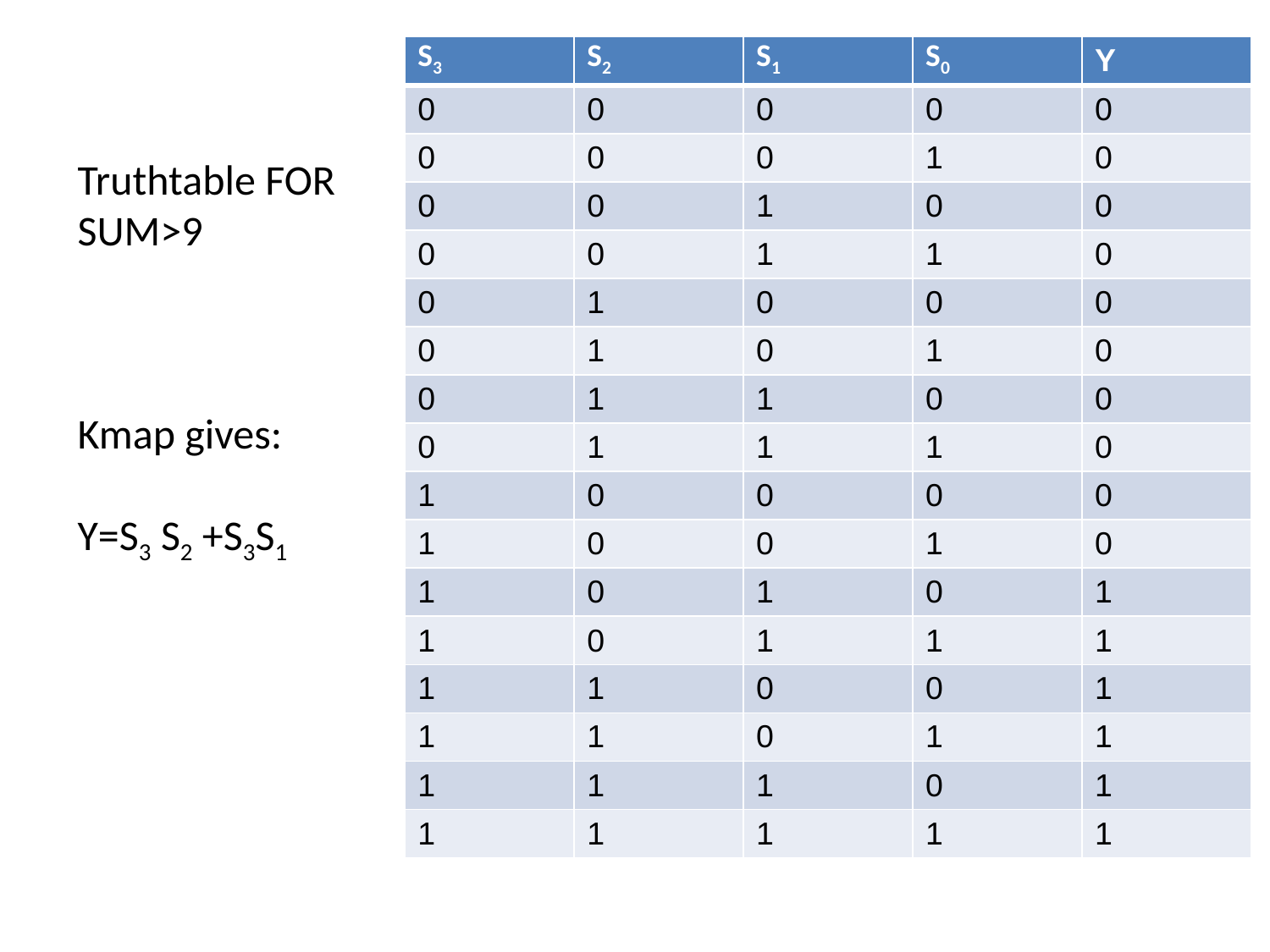

| S3 | S2 | S1 | S0 | Y |
| --- | --- | --- | --- | --- |
| 0 | 0 | 0 | 0 | 0 |
| 0 | 0 | 0 | 1 | 0 |
| 0 | 0 | 1 | 0 | 0 |
| 0 | 0 | 1 | 1 | 0 |
| 0 | 1 | 0 | 0 | 0 |
| 0 | 1 | 0 | 1 | 0 |
| 0 | 1 | 1 | 0 | 0 |
| 0 | 1 | 1 | 1 | 0 |
| 1 | 0 | 0 | 0 | 0 |
| 1 | 0 | 0 | 1 | 0 |
| 1 | 0 | 1 | 0 | 1 |
| 1 | 0 | 1 | 1 | 1 |
| 1 | 1 | 0 | 0 | 1 |
| 1 | 1 | 0 | 1 | 1 |
| 1 | 1 | 1 | 0 | 1 |
| 1 | 1 | 1 | 1 | 1 |
Truthtable FOR SUM>9

Kmap gives:

Y=S3 S2 +S3S1